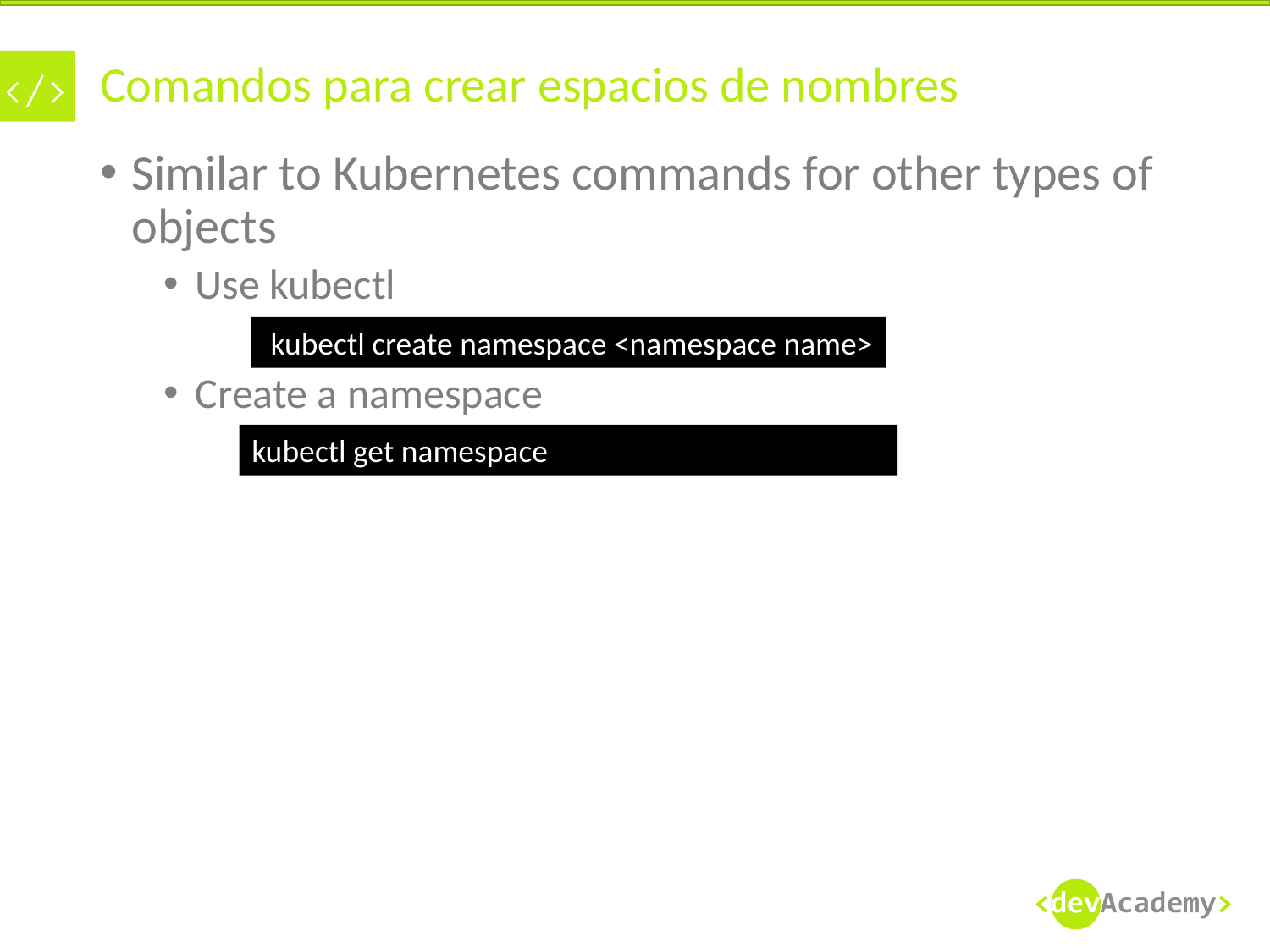

# Comandos para crear espacios de nombres
Similar to Kubernetes commands for other types of objects
Use kubectl

Create a namespace
 kubectl create namespace <namespace name>
kubectl get namespace